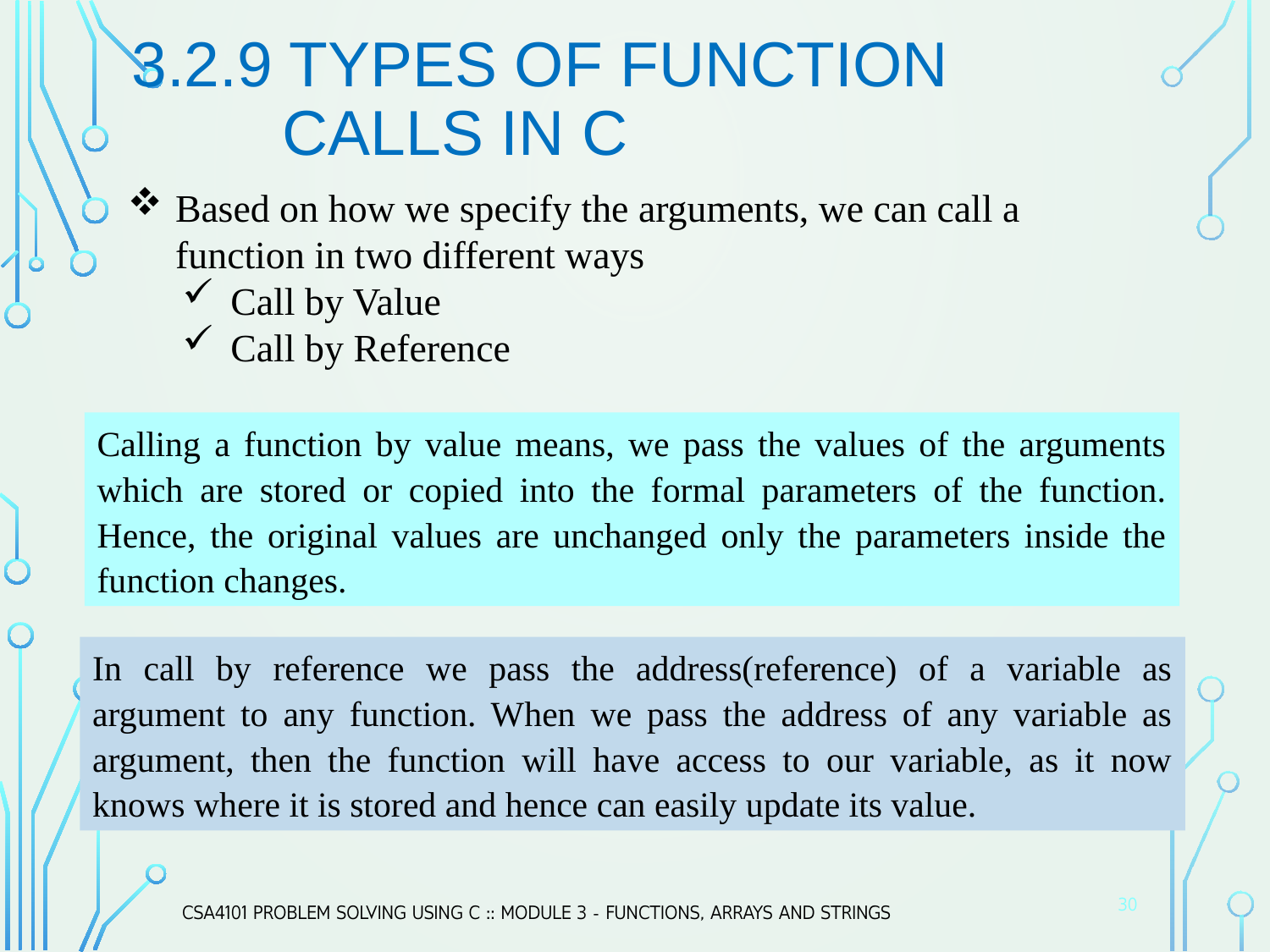

# 3.2.9 Types of Function calls in C
Based on how we specify the arguments, we can call a function in two different ways
Call by Value
Call by Reference

Calling a function by value means, we pass the values of the arguments which are stored or copied into the formal parameters of the function. Hence, the original values are unchanged only the parameters inside the function changes.
In call by reference we pass the address(reference) of a variable as argument to any function. When we pass the address of any variable as argument, then the function will have access to our variable, as it now knows where it is stored and hence can easily update its value.
30
CSA4101 PROBLEM SOLVING USING C :: MODULE 3 - FUNCTIONS, ARRAYS AND STRINGS